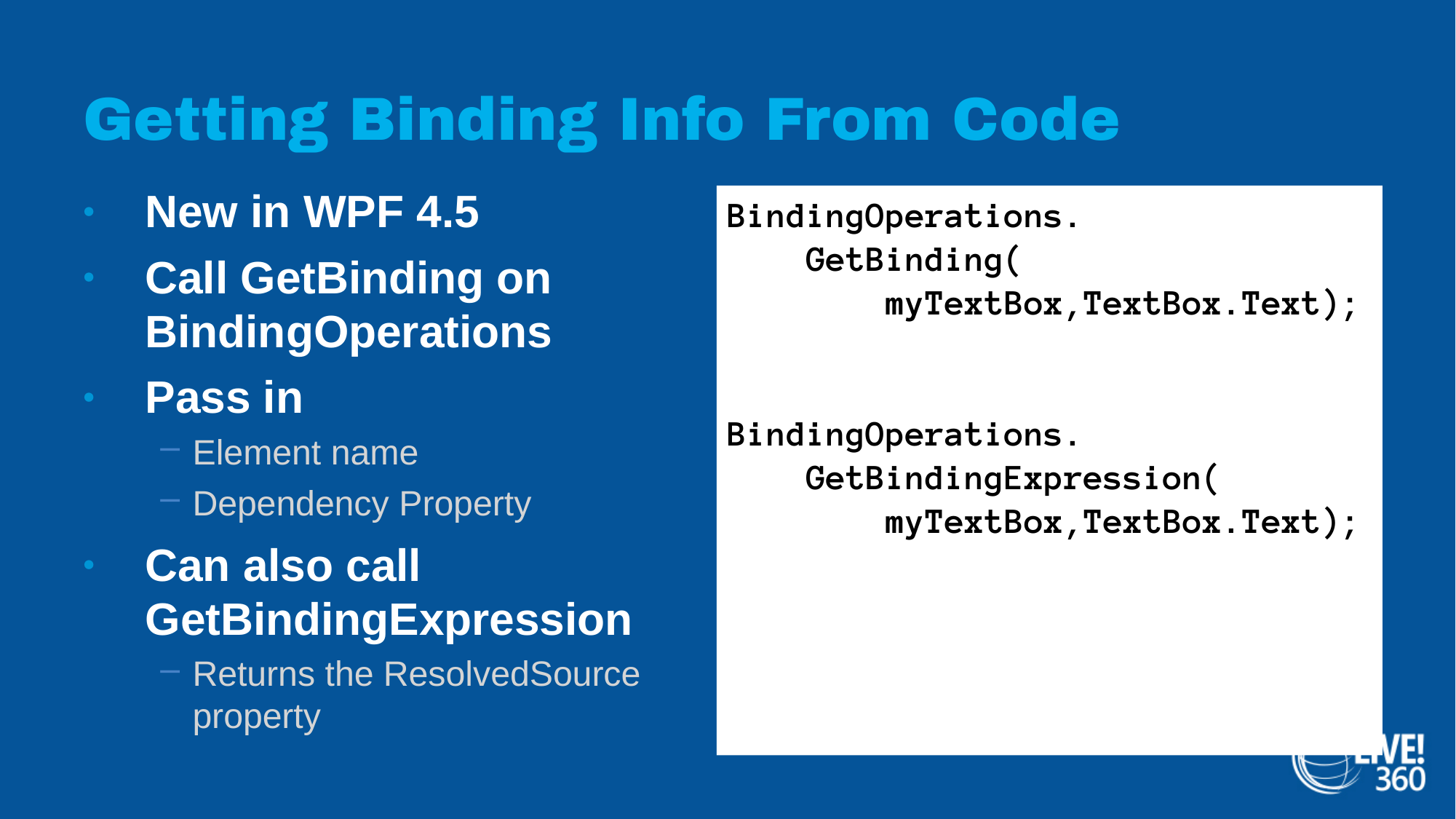

# Getting Binding Info From Code
New in WPF 4.5
Call GetBinding on BindingOperations
Pass in
Element name
Dependency Property
Can also call GetBindingExpression
Returns the ResolvedSource property
BindingOperations.
    GetBinding(
        myTextBox,TextBox.Text);
BindingOperations.
    GetBindingExpression(
        myTextBox,TextBox.Text);